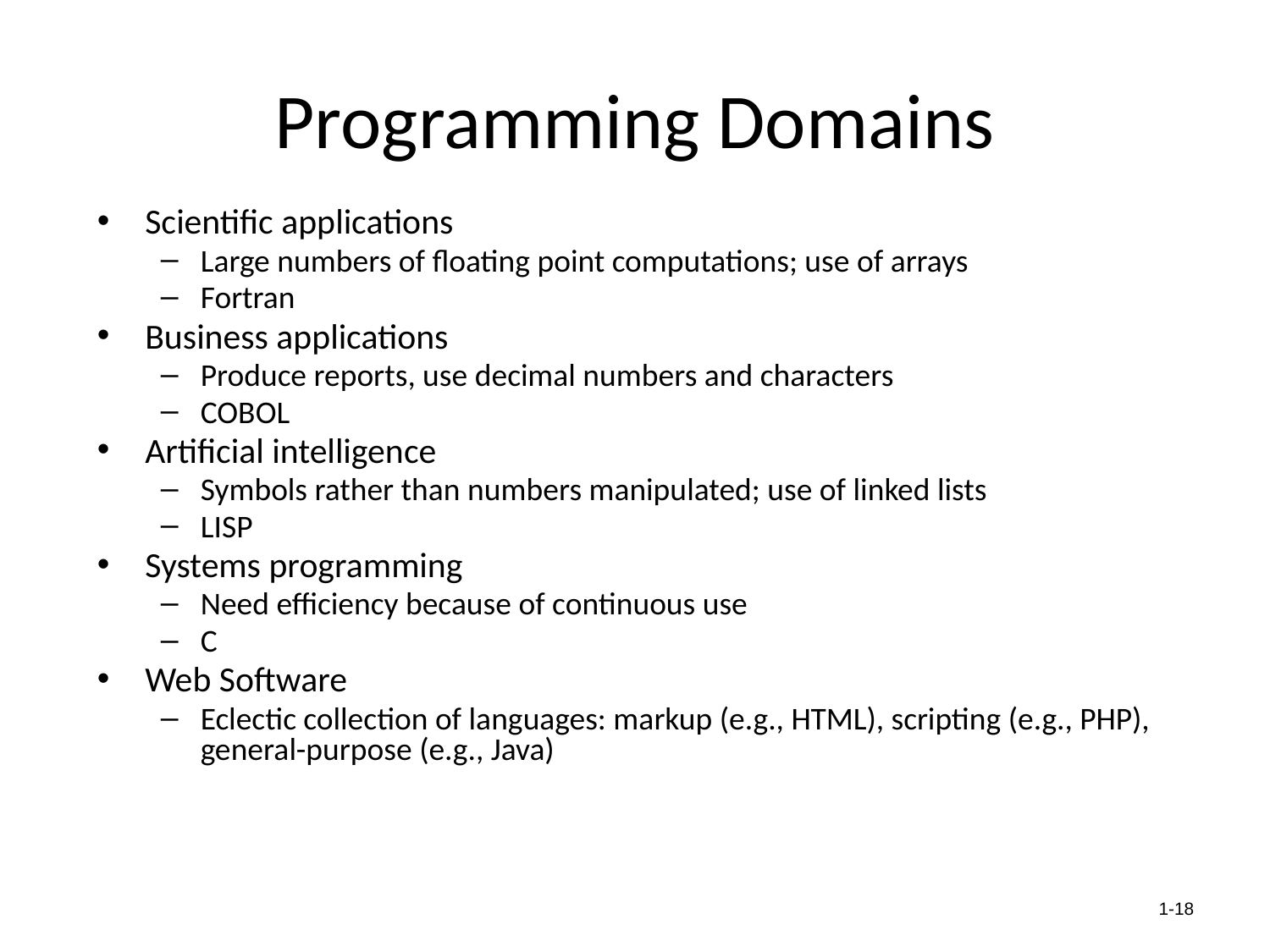

# Programming Domains
Scientific applications
Large numbers of floating point computations; use of arrays
Fortran
Business applications
Produce reports, use decimal numbers and characters
COBOL
Artificial intelligence
Symbols rather than numbers manipulated; use of linked lists
LISP
Systems programming
Need efficiency because of continuous use
C
Web Software
Eclectic collection of languages: markup (e.g., HTML), scripting (e.g., PHP), general-purpose (e.g., Java)
1-18